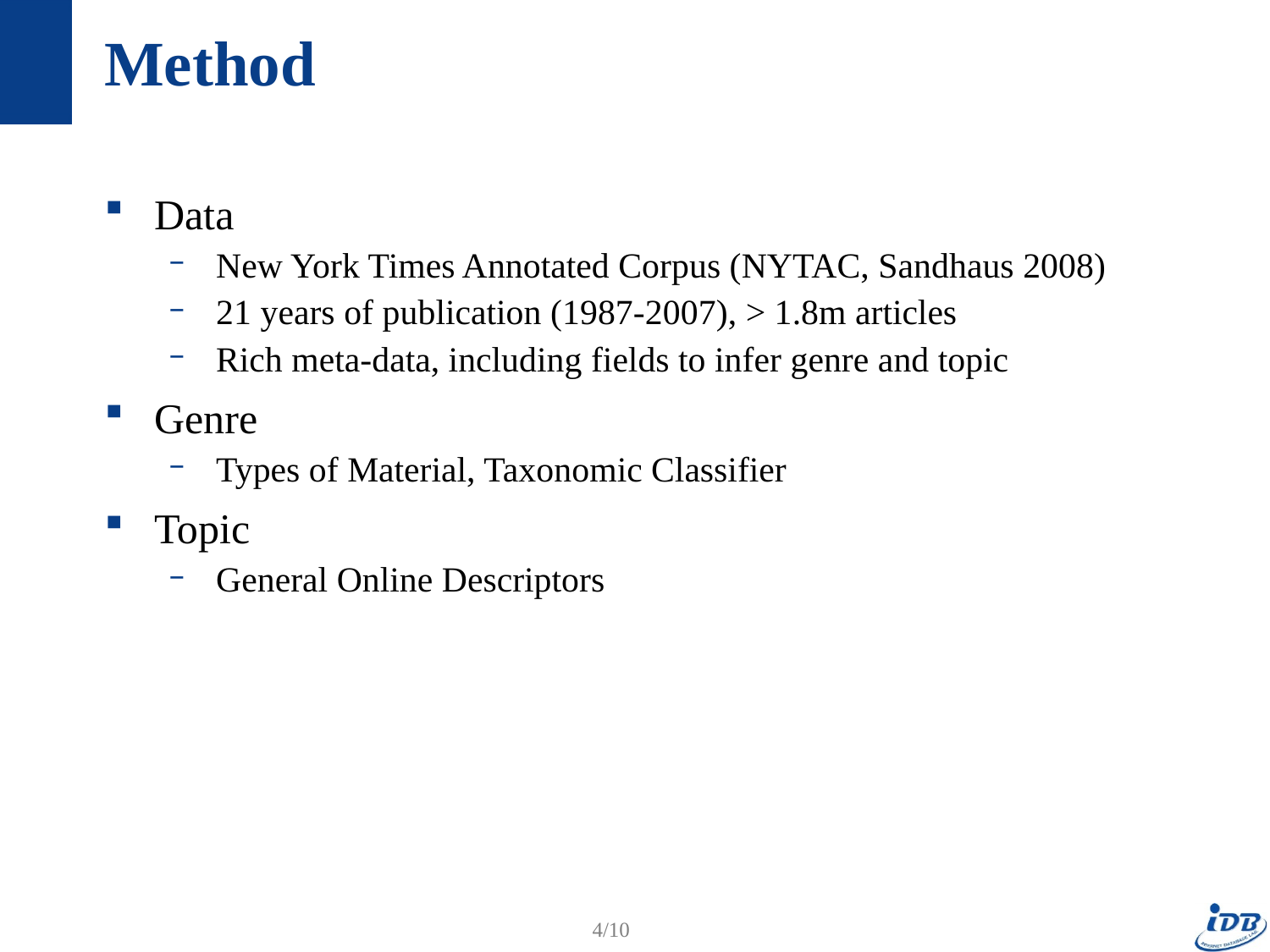

# Method
Data
New York Times Annotated Corpus (NYTAC, Sandhaus 2008)
21 years of publication (1987-2007), > 1.8m articles
Rich meta-data, including fields to infer genre and topic
Genre
Types of Material, Taxonomic Classifier
Topic
General Online Descriptors